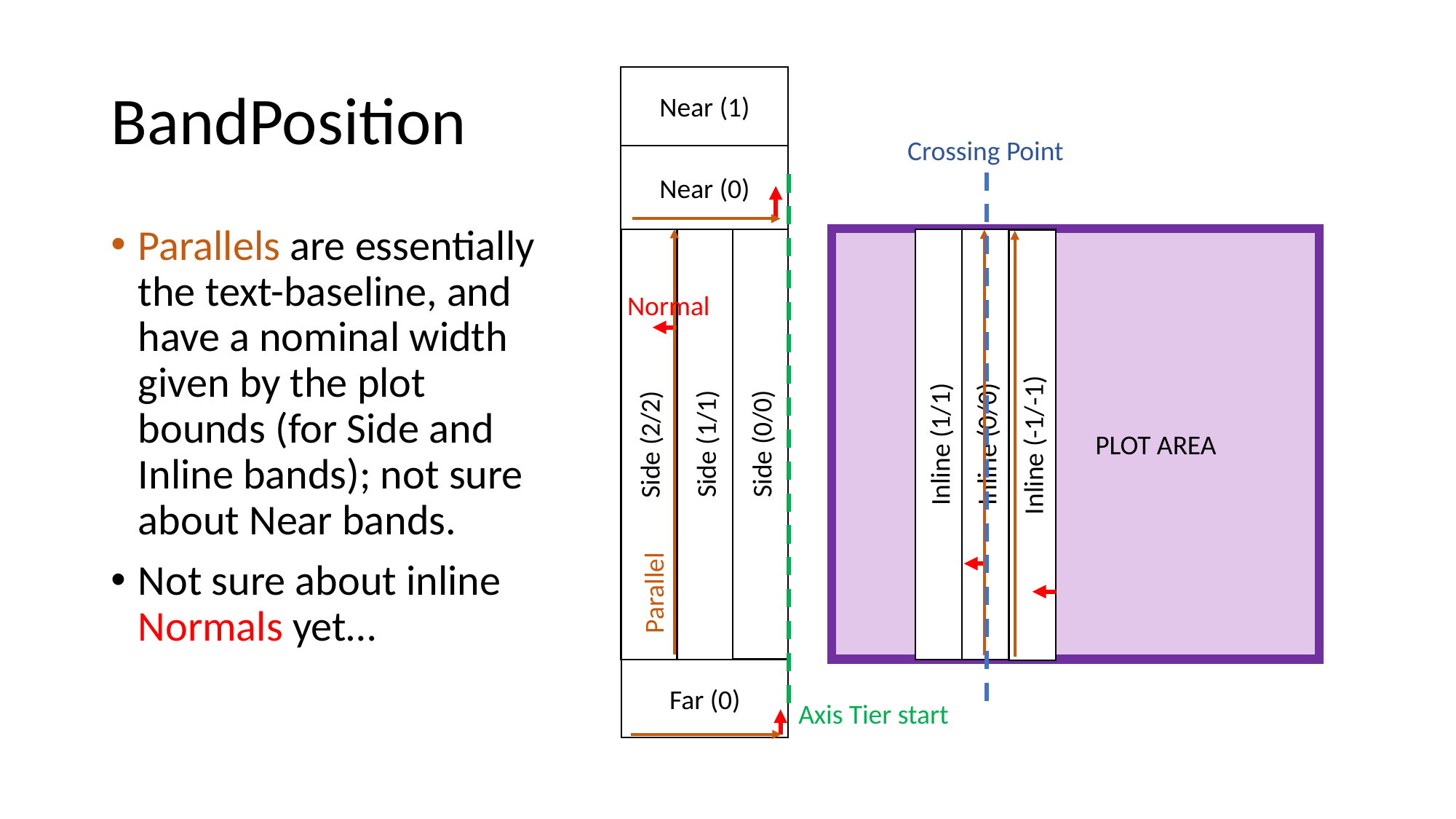

# BandPosition
Near (1)
Crossing Point
Near (0)
Parallels are essentially the text-baseline, and have a nominal width given by the plot bounds (for Side and Inline bands); not sure about Near bands.
Not sure about inline Normals yet…
Side (1/1)
Side (0/0)
                          PLOT AREA
Side (2/2)
Inline (1/1)
Inline (0/0)
Inline (-1/-1)
Normal
Parallel
Far (0)
Axis Tier start